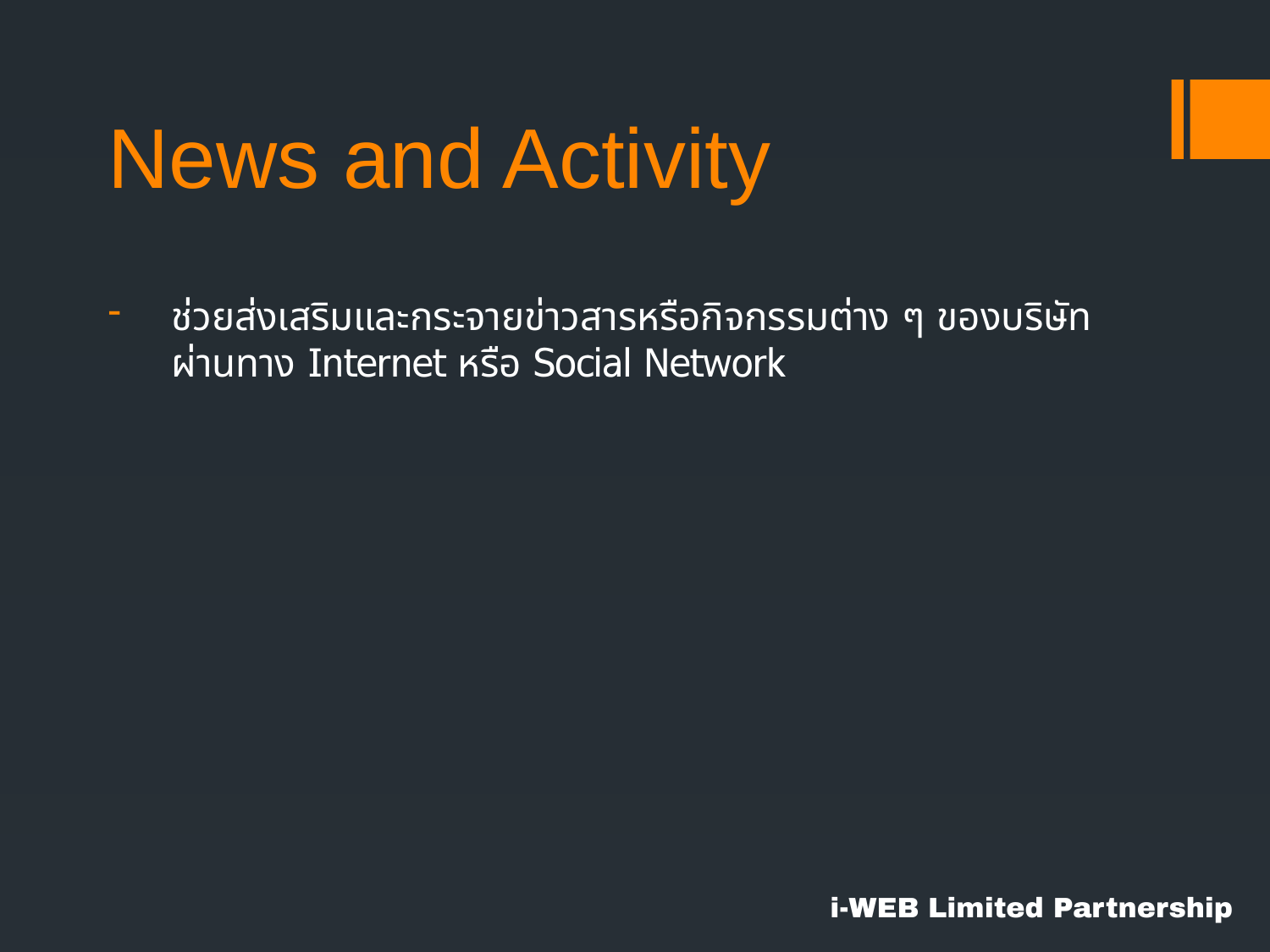

# News and Activity
ช่วยส่งเสริมและกระจายข่าวสารหรือกิจกรรมต่าง ๆ ของบริษัท ผ่านทาง Internet หรือ Social Network
i-WEB Limited Partnership